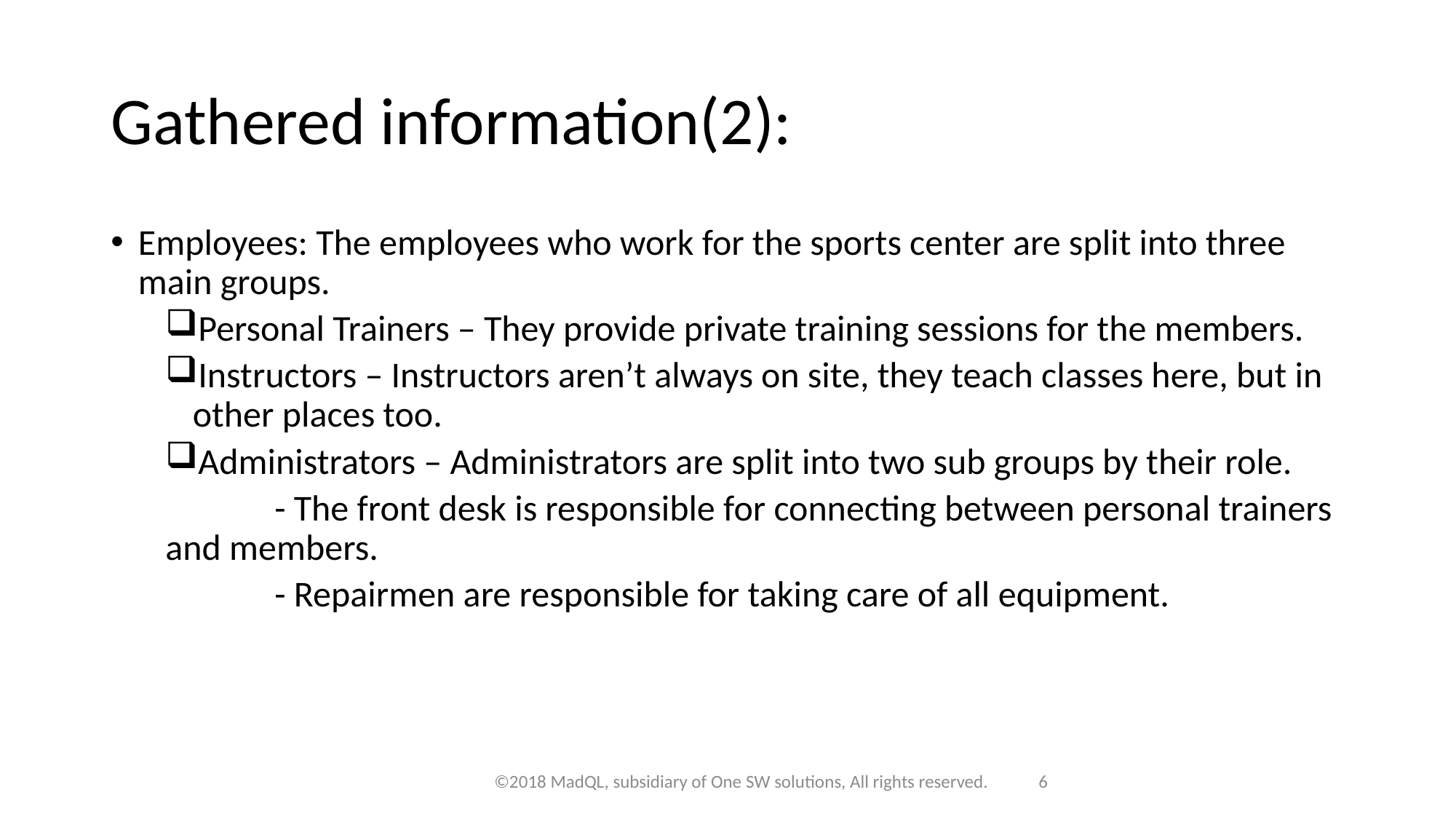

# Gathered information(2):
Employees: The employees who work for the sports center are split into three main groups.
Personal Trainers – They provide private training sessions for the members.
Instructors – Instructors aren’t always on site, they teach classes here, but in other places too.
Administrators – Administrators are split into two sub groups by their role.
	- The front desk is responsible for connecting between personal trainers and members.
	- Repairmen are responsible for taking care of all equipment.
©2018 MadQL, subsidiary of One SW solutions, All rights reserved.
6